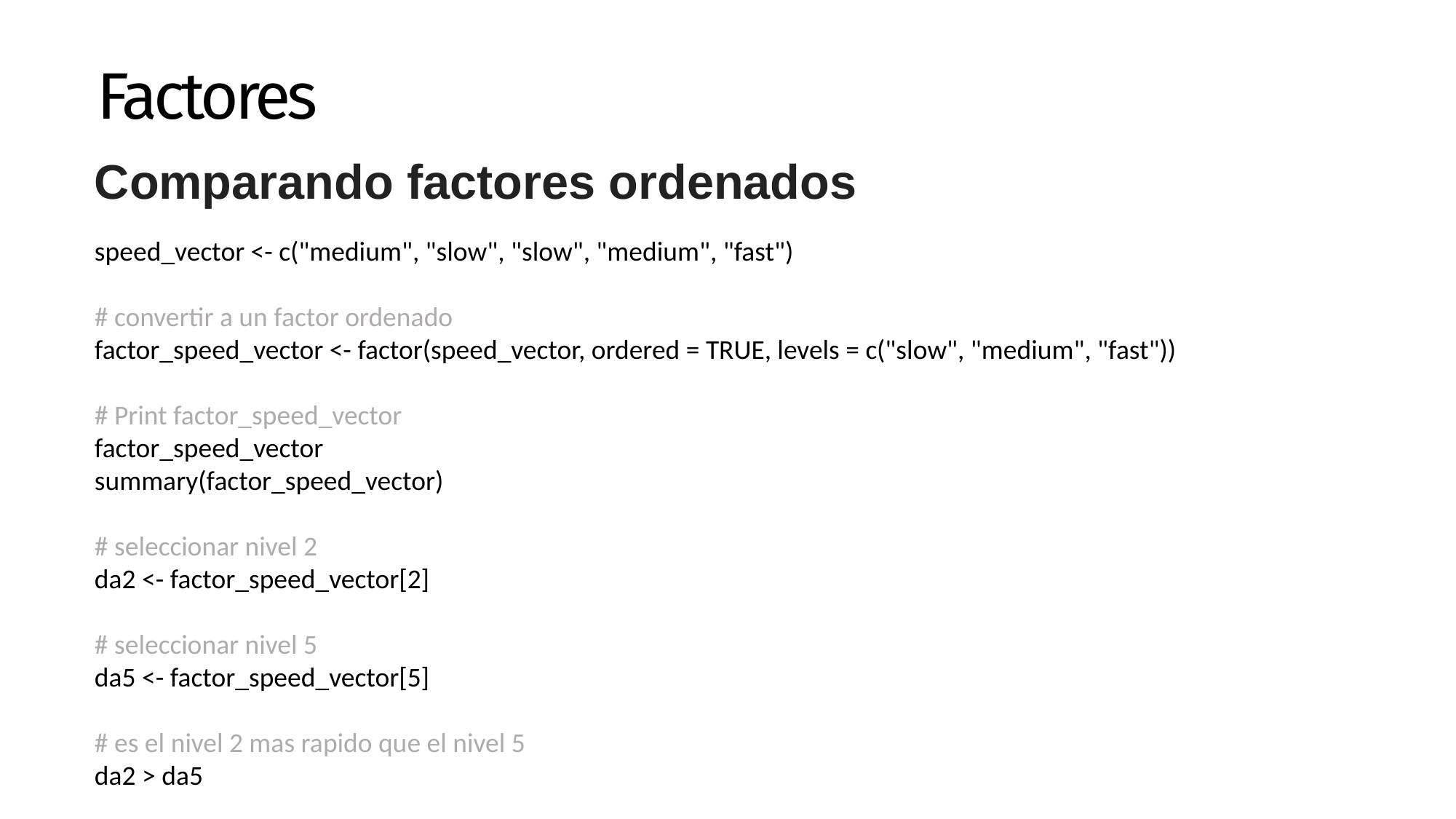

Factores
Comparando factores ordenados
speed_vector <- c("medium", "slow", "slow", "medium", "fast")

# convertir a un factor ordenado
factor_speed_vector <- factor(speed_vector, ordered = TRUE, levels = c("slow", "medium", "fast"))

# Print factor_speed_vector
factor_speed_vector
summary(factor_speed_vector)

# seleccionar nivel 2
da2 <- factor_speed_vector[2]

# seleccionar nivel 5
da5 <- factor_speed_vector[5]

# es el nivel 2 mas rapido que el nivel 5
da2 > da5